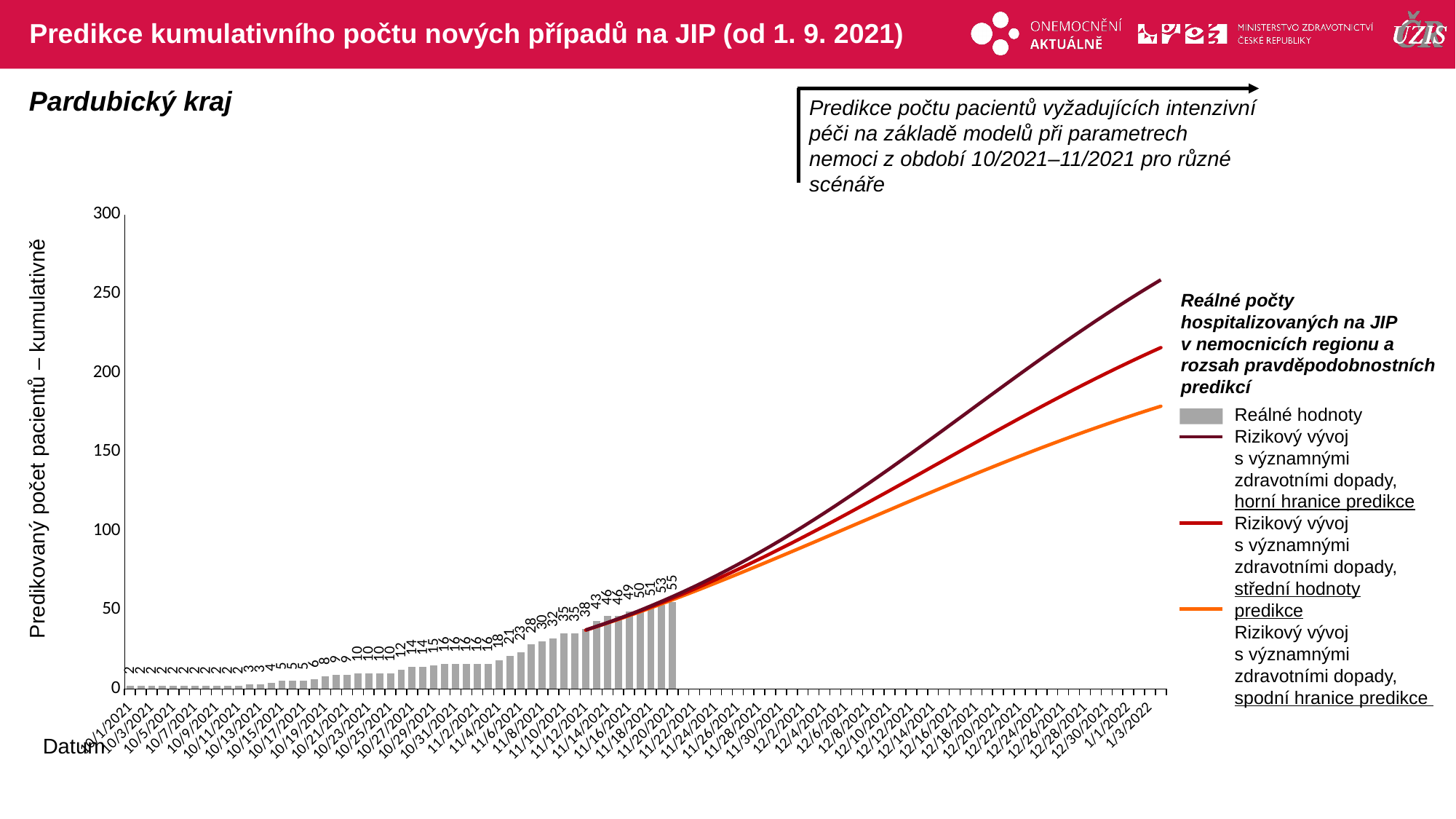

# Predikce kumulativního počtu nových případů na JIP (od 1. 9. 2021)
Pardubický kraj
Predikce počtu pacientů vyžadujících intenzivní péči na základě modelů při parametrech nemoci z období 10/2021–11/2021 pro různé scénáře

### Chart

| Category |  |  |  |  |  |
|---|---|---|---|---|---|
| 44470 | 2.0 | None | None | None | None |
| 44471 | 2.0 | None | None | None | None |
| 44472 | 2.0 | None | None | None | None |
| 44473 | 2.0 | None | None | None | None |
| 44474 | 2.0 | None | None | None | None |
| 44475 | 2.0 | None | None | None | None |
| 44476 | 2.0 | None | None | None | None |
| 44477 | 2.0 | None | None | None | None |
| 44478 | 2.0 | None | None | None | None |
| 44479 | 2.0 | None | None | None | None |
| 44480 | 2.0 | None | None | None | None |
| 44481 | 3.0 | None | None | None | None |
| 44482 | 3.0 | None | None | None | None |
| 44483 | 4.0 | None | None | None | None |
| 44484 | 5.0 | None | None | None | None |
| 44485 | 5.0 | None | None | None | None |
| 44486 | 5.0 | None | None | None | None |
| 44487 | 6.0 | None | None | None | None |
| 44488 | 8.0 | None | None | None | None |
| 44489 | 9.0 | None | None | None | None |
| 44490 | 9.0 | None | None | None | None |
| 44491 | 10.0 | None | None | None | None |
| 44492 | 10.0 | None | None | None | None |
| 44493 | 10.0 | None | None | None | None |
| 44494 | 10.0 | None | None | None | None |
| 44495 | 12.0 | None | None | None | None |
| 44496 | 14.0 | None | None | None | None |
| 44497 | 14.0 | None | None | None | None |
| 44498 | 15.0 | None | None | None | None |
| 44499 | 16.0 | None | None | None | None |
| 44500 | 16.0 | None | None | None | None |
| 44501 | 16.0 | None | None | None | None |
| 44502 | 16.0 | None | None | None | None |
| 44503 | 16.0 | None | None | None | None |
| 44504 | 18.0 | None | None | None | None |
| 44505 | 21.0 | None | None | None | None |
| 44506 | 23.0 | None | None | None | None |
| 44507 | 28.0 | None | None | None | None |
| 44508 | 30.0 | None | None | None | None |
| 44509 | 32.0 | None | None | None | None |
| 44510 | 35.0 | None | None | None | None |
| 44511 | 35.0 | None | None | None | None |
| 44512 | 38.0 | None | 37.15740528959724 | 37.18881263653884 | 37.220397935465584 |
| 44513 | 43.0 | None | 39.37106652259421 | 39.44836428177255 | 39.52632049765092 |
| 44514 | 46.0 | None | 41.633000360303086 | 41.773020203922734 | 41.91470475821689 |
| 44515 | 46.0 | None | 43.92989543329235 | 44.15177058347396 | 44.37712582340225 |
| 44516 | 49.0 | None | 46.30985160175288 | 46.63489222116982 | 46.96637681126378 |
| 44517 | 50.0 | None | 48.74579342850258 | 49.197527677219455 | 49.66021031287102 |
| 44518 | 51.0 | None | 51.24183728591654 | 51.84574685801792 | 52.4670899112951 |
| 44519 | 53.0 | None | 53.78048333599831 | 54.5638539344677 | 55.37360873822972 |
| 44520 | 55.0 | None | 56.35655015326613 | 57.34828849802489 | 58.378349868994555 |
| 44521 | None | None | 58.97050349352074 | 60.200897727051114 | 61.48509548265055 |
| 44522 | None | None | 61.61608683681206 | 63.11664347093202 | 64.69060246743008 |
| 44523 | None | None | 64.30906290976156 | 66.11229073211237 | 68.01322704239044 |
| 44524 | None | None | 67.03800338925163 | 69.17740689976219 | 71.4441240173171 |
| 44525 | None | None | 69.7979692147783 | 72.30778665583995 | 74.98040531192848 |
| 44526 | None | None | 72.5845119465242 | 75.49951203242884 | 78.61925291436839 |
| 44527 | None | None | 75.39675060085472 | 78.75205816096869 | 82.3610409833395 |
| 44528 | None | None | 78.23107870318034 | 82.06203384567267 | 86.20310238436201 |
| 44529 | None | None | 81.08228184137411 | 85.42428976396104 | 90.14081777595926 |
| 44530 | None | None | 83.94893147432302 | 88.83730487099547 | 94.17298200889863 |
| 44531 | None | None | 86.8386450252295 | 92.30845027615791 | 98.30706320046326 |
| 44532 | None | None | 89.74374437462293 | 95.82971748787062 | 102.53499181641725 |
| 44533 | None | None | 92.66081200046165 | 99.39717194668727 | 106.85250516751672 |
| 44534 | None | None | 95.58745907901253 | 103.0077376625973 | 111.25594230842478 |
| 44535 | None | None | 98.52130397682585 | 106.65821314007027 | 115.74129823903444 |
| 44536 | None | None | 101.45998718815989 | 110.34529702659749 | 120.30425680949949 |
| 44537 | None | None | 104.4011065897853 | 114.06550351910934 | 124.94007747621029 |
| 44538 | None | None | 107.34223409476695 | 117.81518989759073 | 129.64363347714718 |
| 44539 | None | None | 110.28092279368104 | 121.5905697780343 | 134.40943101230678 |
| 44540 | None | None | 113.21471628955219 | 125.38773048421388 | 139.23163626389578 |
| 44541 | None | None | 116.14115354549911 | 129.20264394234556 | 144.10409471473582 |
| 44542 | None | None | 119.05780652904511 | 133.0312256722441 | 149.02041859280246 |
| 44543 | None | None | 121.96229070070598 | 136.8693554362749 | 153.97402335374414 |
| 44544 | None | None | 124.85226438216684 | 140.7128832533794 | 158.9581463673631 |
| 44545 | None | None | 127.72542782973649 | 144.55763619536623 | 163.96586874817945 |
| 44546 | None | None | 130.5795341879625 | 148.39944190947838 | 168.99016075065035 |
| 44547 | None | None | 133.41239265429877 | 152.23414154597128 | 174.02391386152655 |
| 44548 | None | None | 136.22187758299333 | 156.05761117202894 | 179.0599851468287 |
| 44549 | None | None | 139.00593568555456 | 159.86578069157184 | 184.09123880135303 |
| 44550 | None | None | 141.76259445144538 | 163.65465473068653 | 189.11059095537658 |
| 44551 | None | None | 144.4899666661832 | 167.42032791979125 | 194.11104692166137 |
| 44552 | None | None | 147.18624949167776 | 171.15899266304942 | 199.08572839307547 |
| 44553 | None | None | 149.8497285726118 | 174.86695371131415 | 204.0279094669861 |
| 44554 | None | None | 152.4787808691516 | 178.5406405498196 | 208.93104904496835 |
| 44555 | None | None | 155.07187725140236 | 182.17661918014008 | 213.78882174044102 |
| 44556 | None | None | 157.62758387131572 | 185.77160172923976 | 218.5951448856871 |
| 44557 | None | None | 160.14456514063872 | 189.3224579112686 | 223.34420701544158 |
| 44558 | None | None | 162.6215859675258 | 192.82622485879267 | 228.03049287929633 |
| 44559 | None | None | 165.05751141093546 | 196.28011285862505 | 232.6488016837154 |
| 44560 | None | None | 167.45130519111453 | 199.68150892888002 | 237.19426105353514 |
| 44561 | None | None | 169.80203015197137 | 203.02798248190922 | 241.66234234044083 |
| 44562 | None | None | 172.10884747501407 | 206.31728862357878 | 246.0488712812455 |
| 44563 | None | None | 174.3710157505351 | 209.54737062451233 | 250.3500360824248 |
| 44564 | None | None | 176.58788946740333 | 212.716360952625 | 254.5623921261409 |
| 44565 | None | None | 178.7589212889582 | 215.82258256434707 | 258.6828656534722 |
Reálné počty hospitalizovaných na JIP v nemocnicích regionu a rozsah pravděpodobnostních predikcí
Reálné hodnoty
Rizikový vývoj s významnými zdravotními dopady, horní hranice predikce Rizikový vývoj s významnými zdravotními dopady, střední hodnoty predikce
Rizikový vývoj s významnými zdravotními dopady, spodní hranice predikce

Predikovaný počet pacientů – kumulativně
Datum